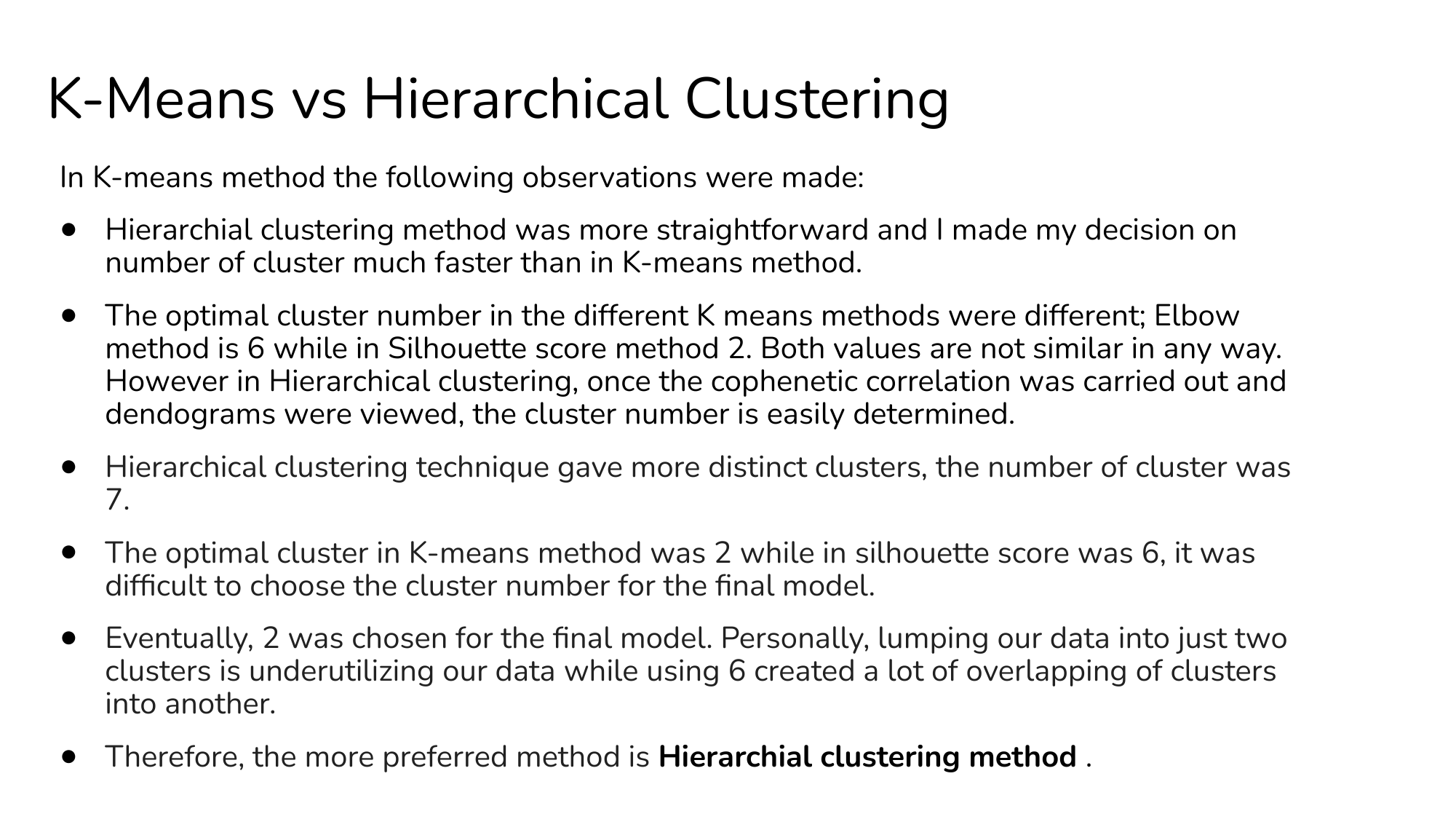

# K-Means vs Hierarchical Clustering
In K-means method the following observations were made:
Hierarchial clustering method was more straightforward and I made my decision on number of cluster much faster than in K-means method.
The optimal cluster number in the different K means methods were different; Elbow method is 6 while in Silhouette score method 2. Both values are not similar in any way. However in Hierarchical clustering, once the cophenetic correlation was carried out and dendograms were viewed, the cluster number is easily determined.
Hierarchical clustering technique gave more distinct clusters, the number of cluster was 7.
The optimal cluster in K-means method was 2 while in silhouette score was 6, it was difficult to choose the cluster number for the final model.
Eventually, 2 was chosen for the final model. Personally, lumping our data into just two clusters is underutilizing our data while using 6 created a lot of overlapping of clusters into another.
Therefore, the more preferred method is Hierarchial clustering method .